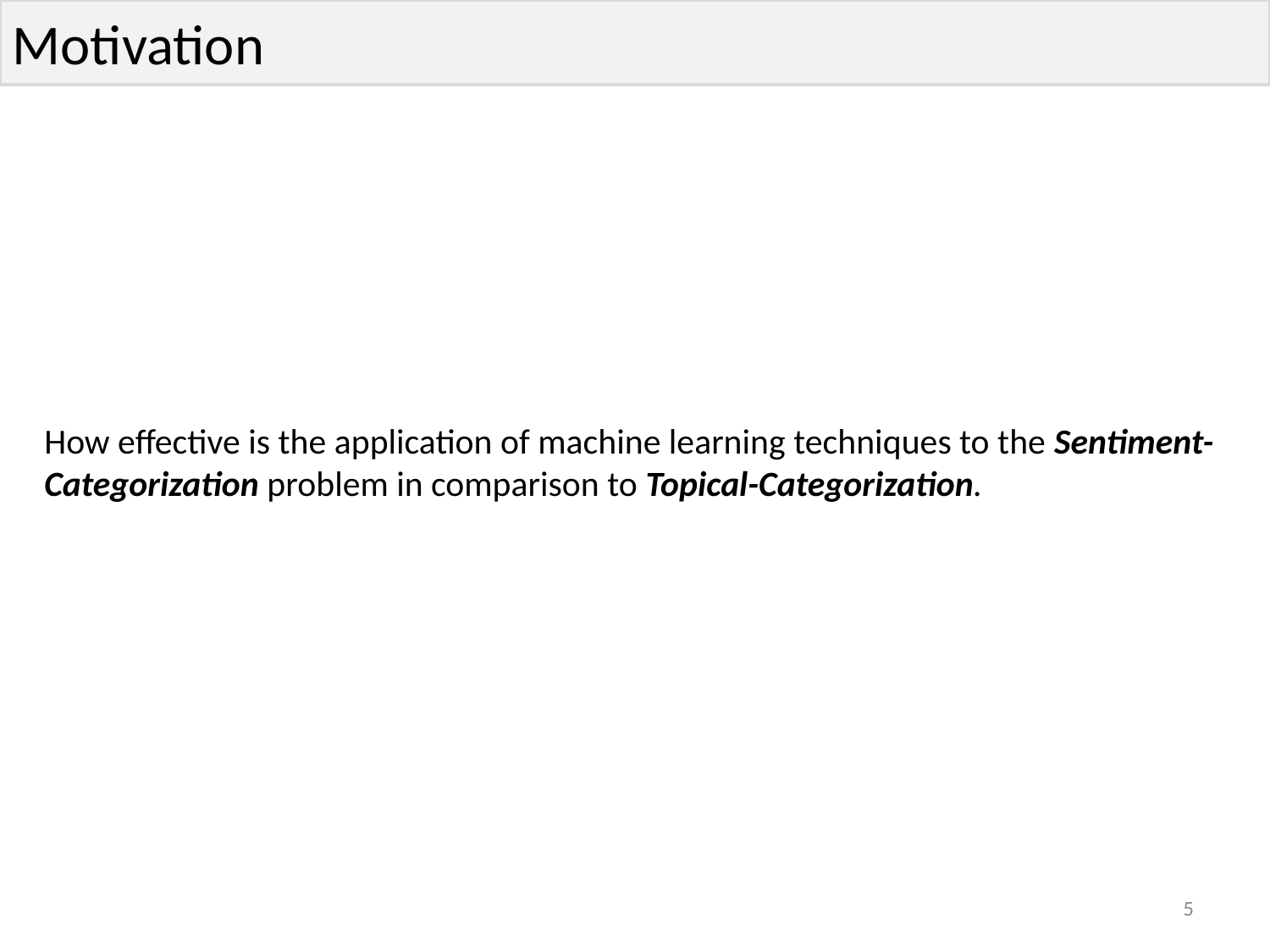

Motivation
How effective is the application of machine learning techniques to the Sentiment-Categorization problem in comparison to Topical-Categorization.
5